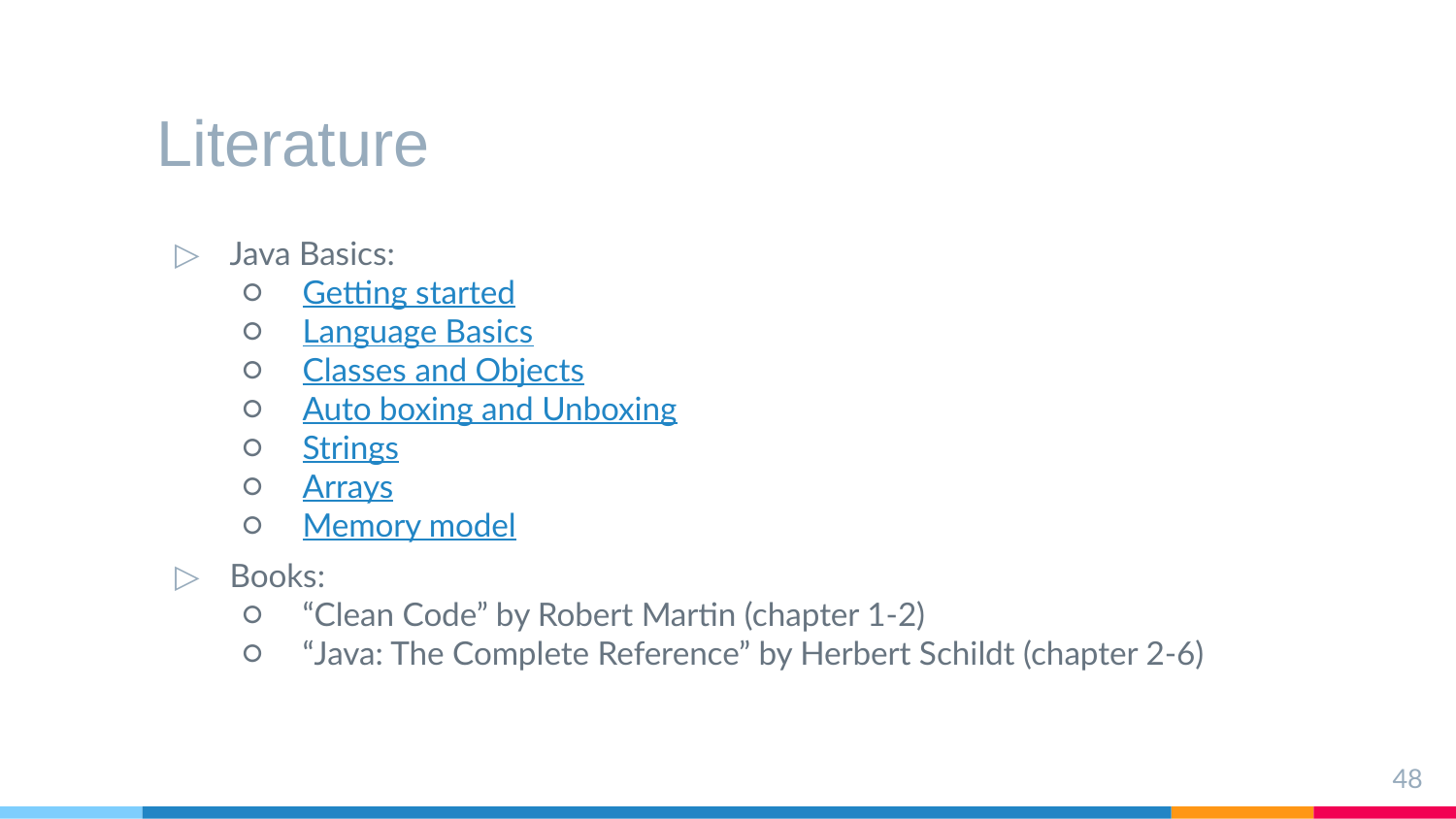

# Literature
Java Basics:
Getting started
Language Basics
Classes and Objects
Auto boxing and Unboxing
Strings
Arrays
Memory model
Books:
“Clean Code” by Robert Martin (chapter 1-2)
“Java: The Complete Reference” by Herbert Schildt (chapter 2-6)
48